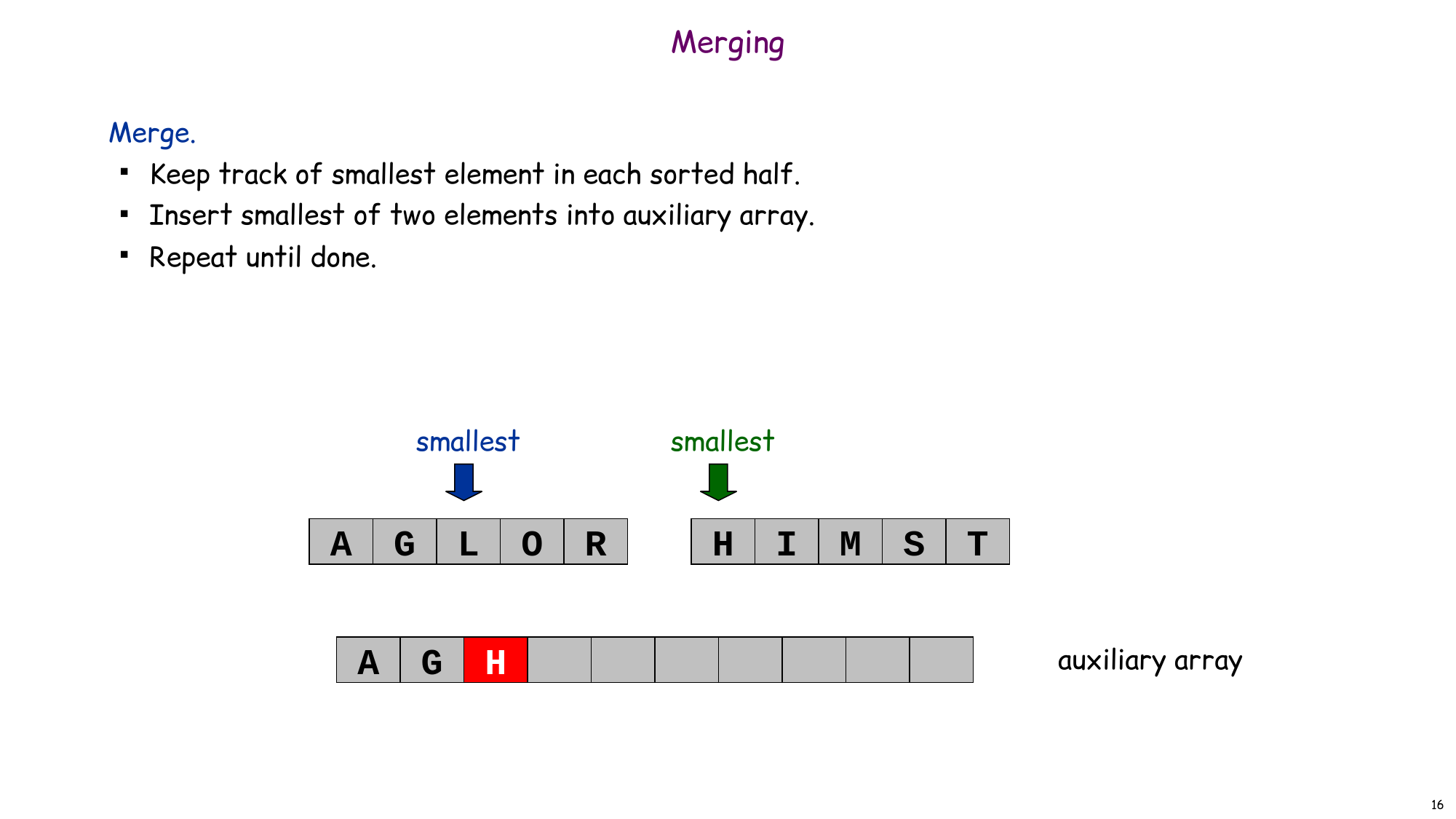

# Merging
Merge.
Keep track of smallest element in each sorted half.
Insert smallest of two elements into auxiliary array.
Repeat until done.

smallest

smallest

A
G
L
O
R
H
I
M
S
T
A
G

H

auxiliary array
16